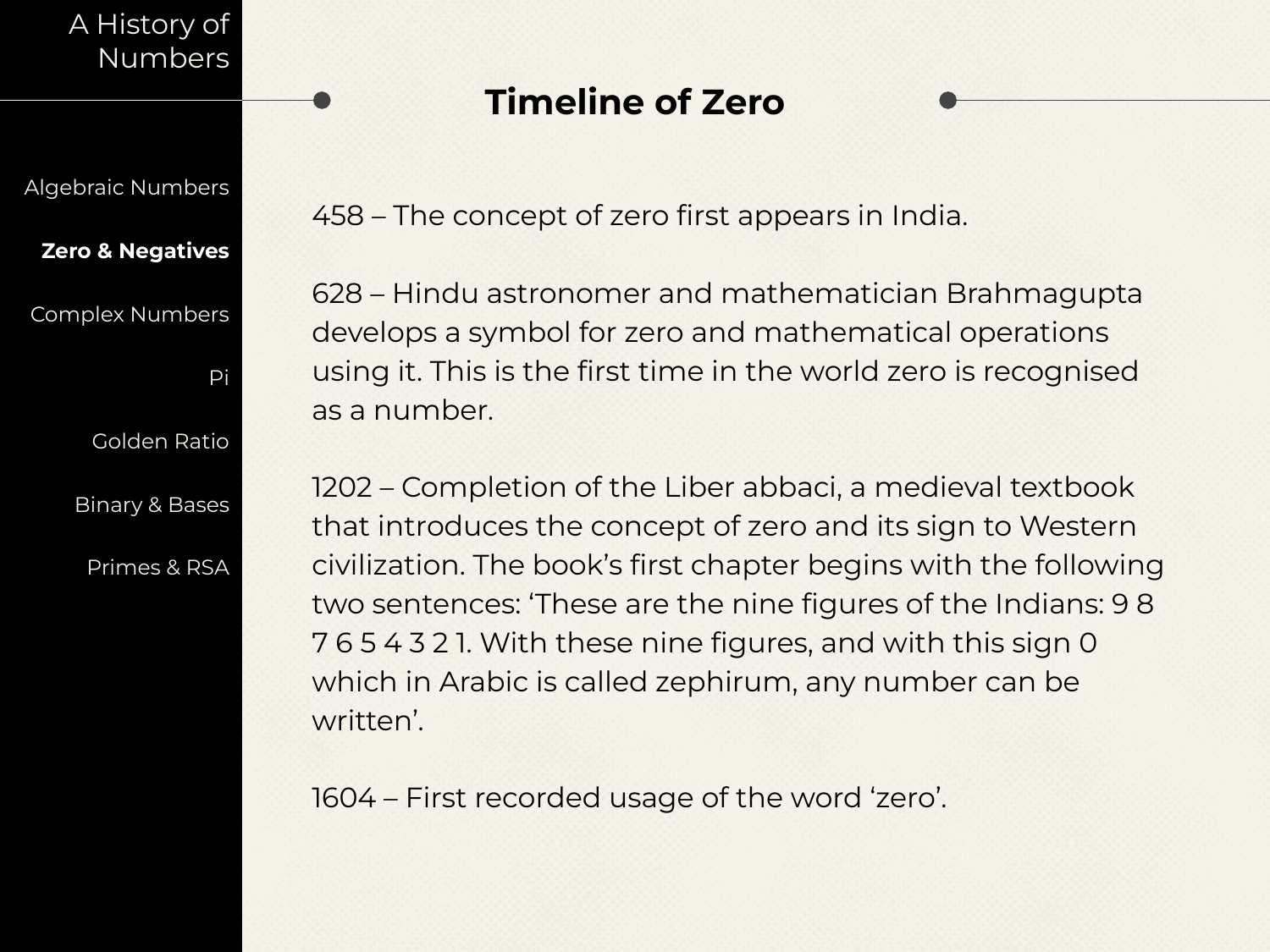

A History of Numbers
# Timeline of Zero
Algebraic Numbers
Zero & Negatives
Complex Numbers
Pi
Golden Ratio
Binary & Bases
Primes & RSA
458 – The concept of zero first appears in India.

628 – Hindu astronomer and mathematician Brahmagupta develops a symbol for zero and mathematical operations using it. This is the first time in the world zero is recognised as a number.

1202 – Completion of the Liber abbaci, a medieval textbook that introduces the concept of zero and its sign to Western civilization. The book’s first chapter begins with the following two sentences: ‘These are the nine figures of the Indians: 9 8 7 6 5 4 3 2 1. With these nine figures, and with this sign 0 which in Arabic is called zephirum, any number can be written’.

1604 – First recorded usage of the word ‘zero’.